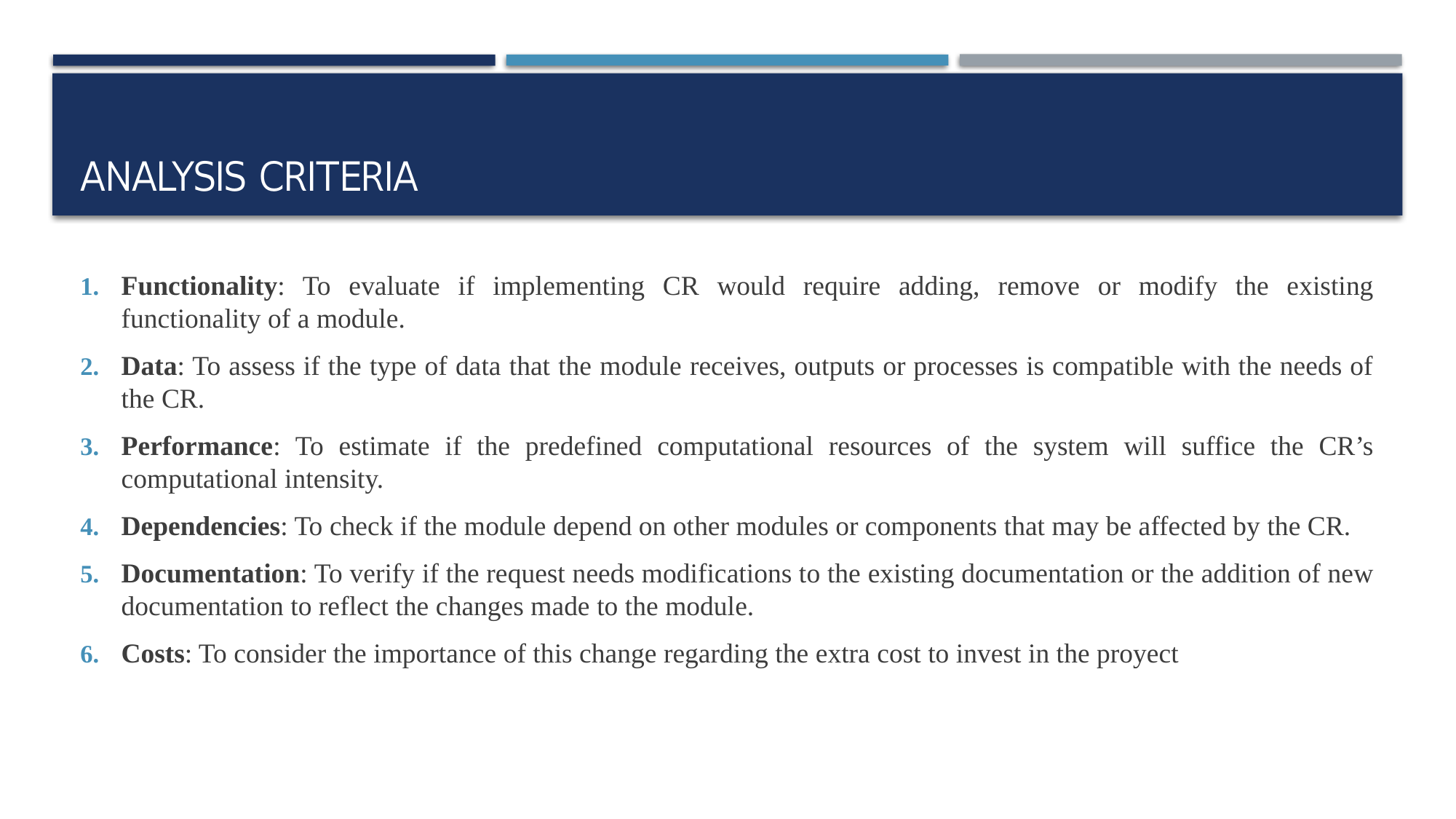

# Analysis criteria
Functionality: To evaluate if implementing CR would require adding, remove or modify the existing functionality of a module.
Data: To assess if the type of data that the module receives, outputs or processes is compatible with the needs of the CR.
Performance: To estimate if the predefined computational resources of the system will suffice the CR’s computational intensity.
Dependencies: To check if the module depend on other modules or components that may be affected by the CR.
Documentation: To verify if the request needs modifications to the existing documentation or the addition of new documentation to reflect the changes made to the module.
Costs: To consider the importance of this change regarding the extra cost to invest in the proyect